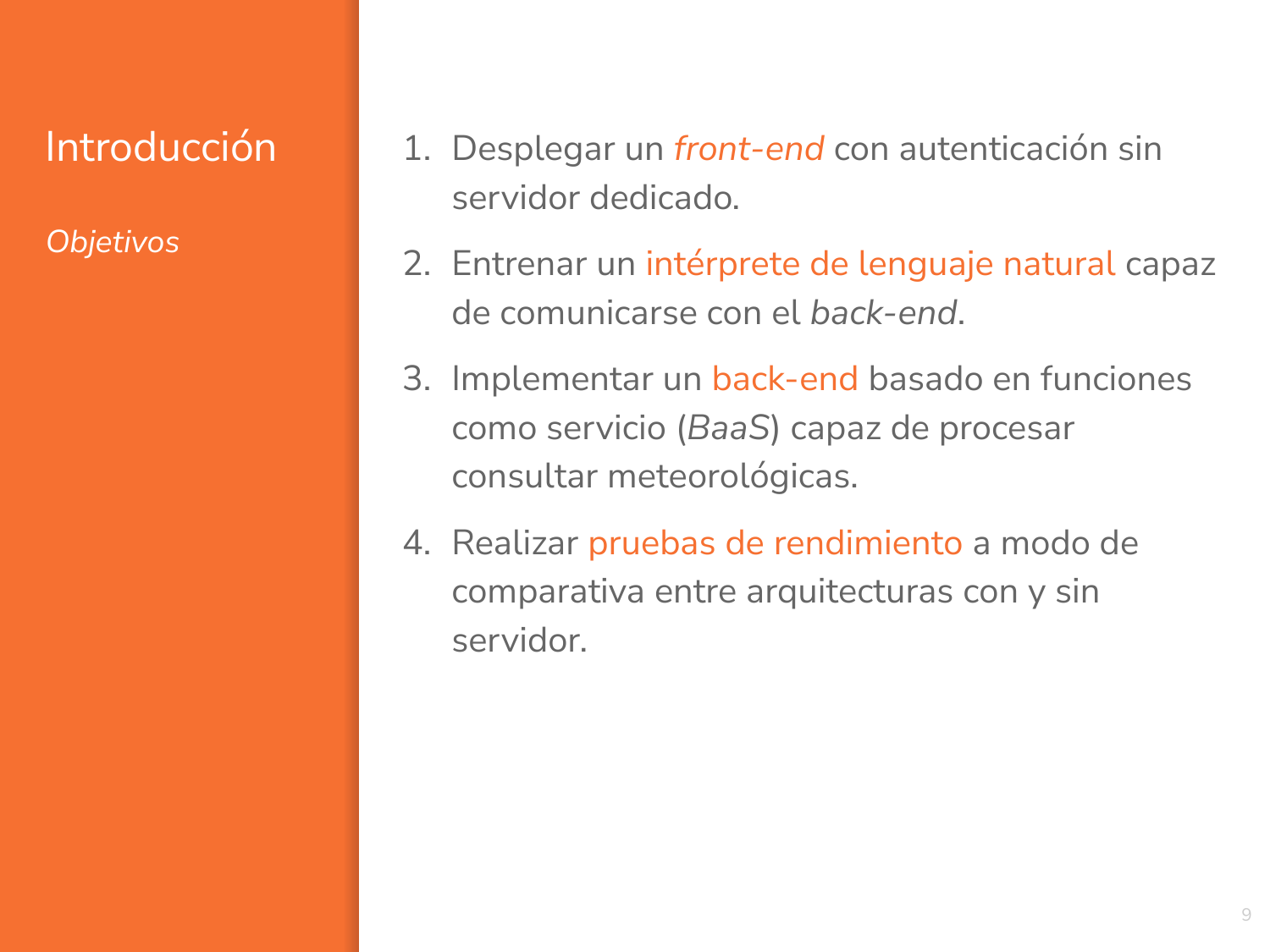

Desplegar un front-end con autenticación sin servidor dedicado.
Entrenar un intérprete de lenguaje natural capaz de comunicarse con el back-end.
Implementar un back-end basado en funciones como servicio (BaaS) capaz de procesar consultar meteorológicas.
Realizar pruebas de rendimiento a modo de comparativa entre arquitecturas con y sin servidor.

# Introducción

Objetivos

9